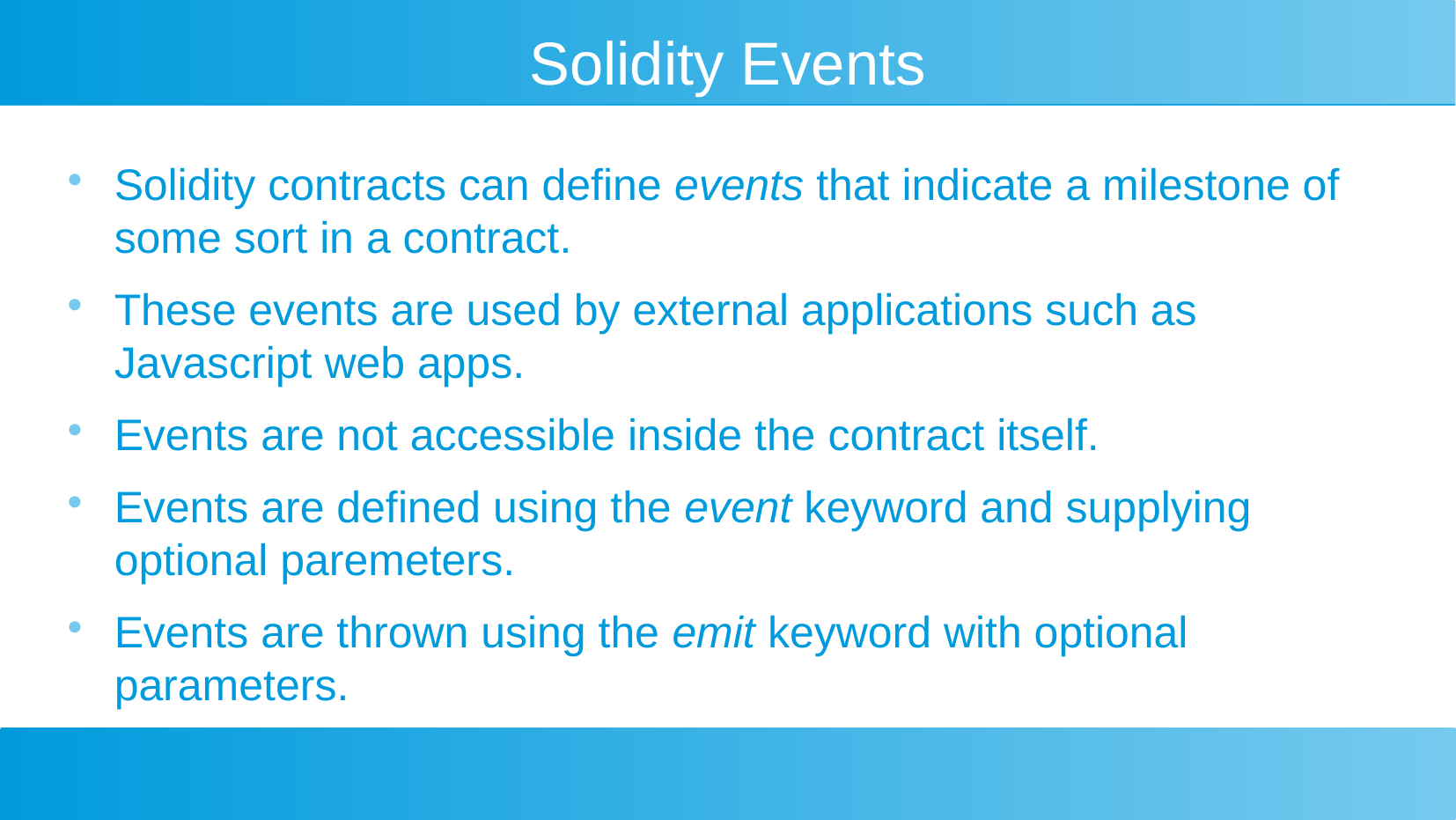

Solidity Events
Solidity contracts can define events that indicate a milestone of some sort in a contract.
These events are used by external applications such as Javascript web apps.
Events are not accessible inside the contract itself.
Events are defined using the event keyword and supplying optional paremeters.
Events are thrown using the emit keyword with optional parameters.